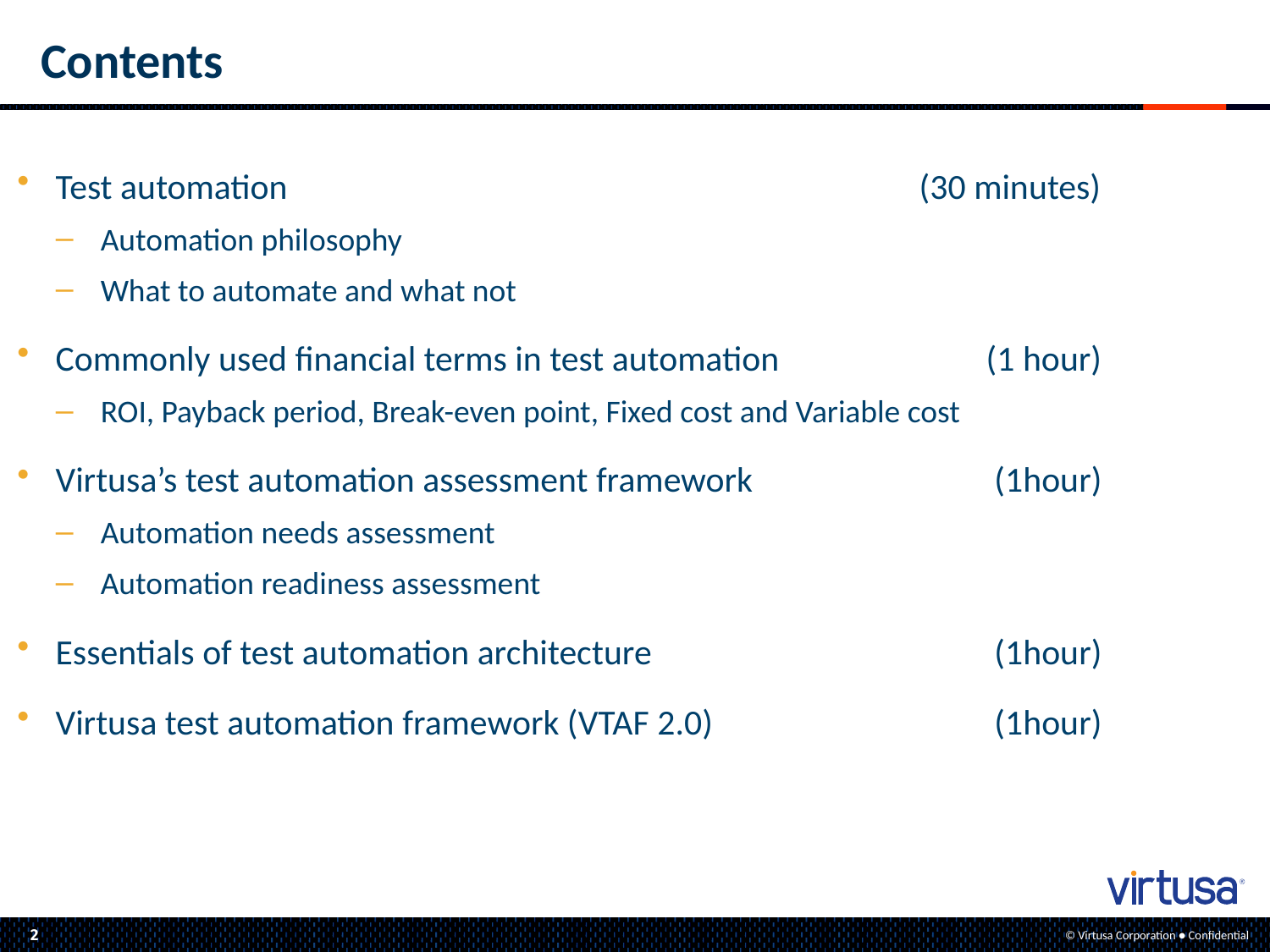

# Contents
Test automation 	                                                           (30 minutes)
Automation philosophy
What to automate and what not
Commonly used financial terms in test automation 	        (1 hour)
ROI, Payback period, Break-even point, Fixed cost and Variable cost
Virtusa’s test automation assessment framework 	(1hour)
Automation needs assessment
Automation readiness assessment
Essentials of test automation architecture  	(1hour)
Virtusa test automation framework (VTAF 2.0) 	(1hour)